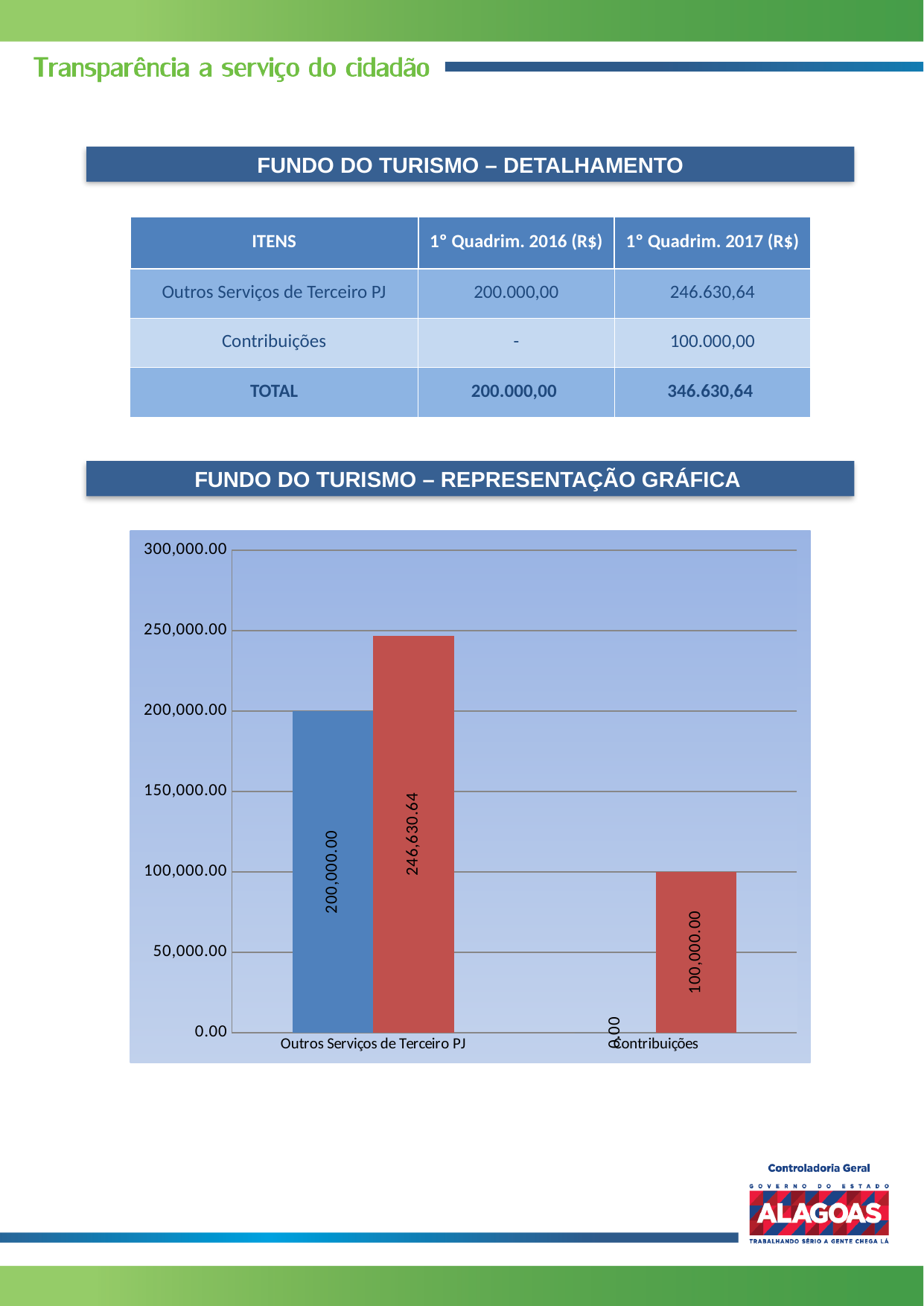

FUNDO DO TURISMO – DETALHAMENTO
| ITENS | 1º Quadrim. 2016 (R$) | 1º Quadrim. 2017 (R$) |
| --- | --- | --- |
| Outros Serviços de Terceiro PJ | 200.000,00 | 246.630,64 |
| Contribuições | - | 100.000,00 |
| TOTAL | 200.000,00 | 346.630,64 |
FUNDO DO TURISMO – REPRESENTAÇÃO GRÁFICA

### Chart

| Category |  |  |
|---|---|---|
| Outros Serviços de Terceiro PJ | 200000.0 | 246630.64 |
| Contribuições | 0.0 | 100000.0 |